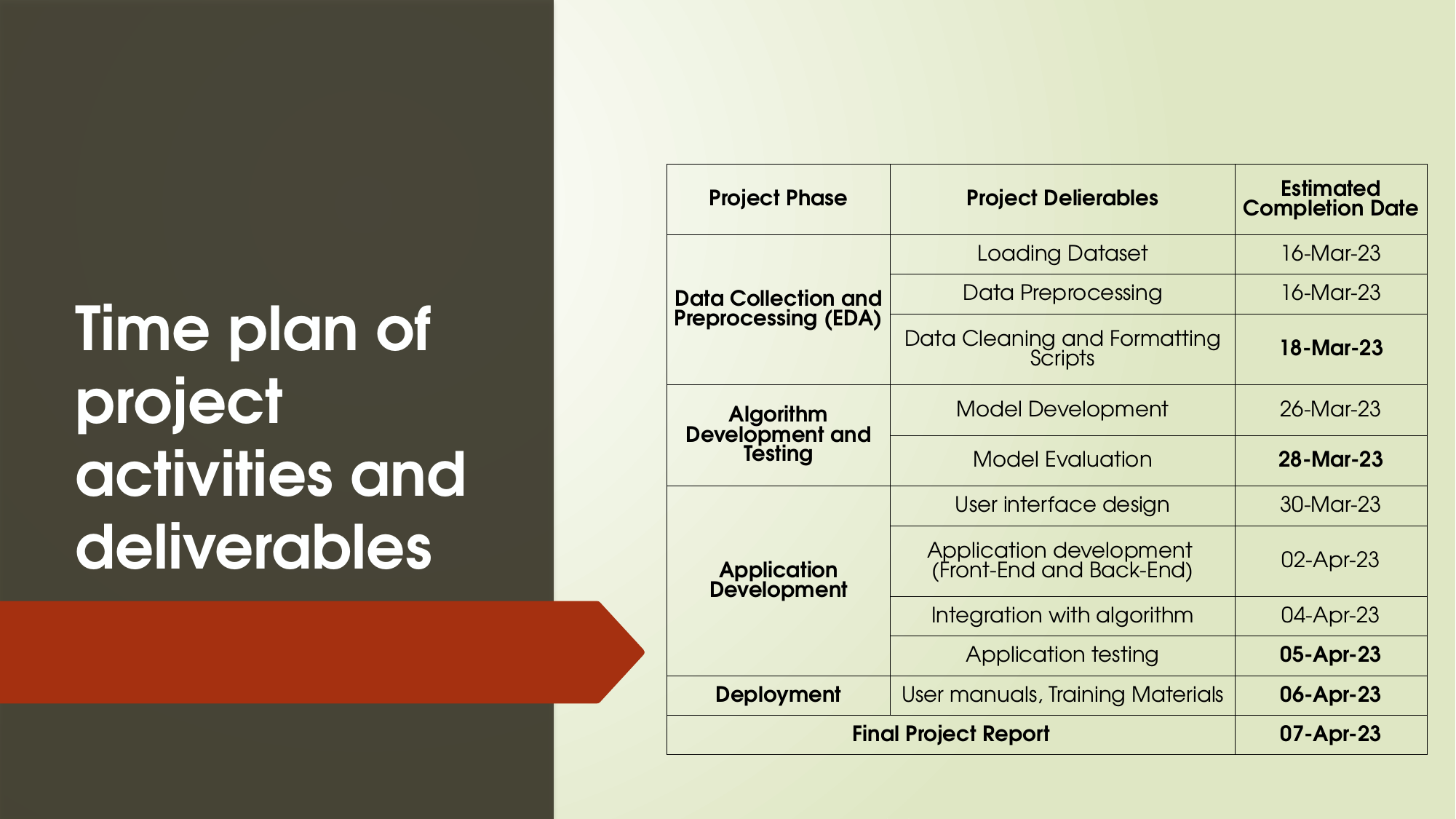

# Time plan of project activities and deliverables
| Project Phase | Project Delierables | Estimated Completion Date |
| --- | --- | --- |
| Data Collection and Preprocessing (EDA) | Loading Dataset | 16-Mar-23 |
|  | Data Preprocessing | 16-Mar-23 |
|  | Data Cleaning and Formatting Scripts | 18-Mar-23 |
| Algorithm Development and Testing | Model Development | 26-Mar-23 |
|  | Model Evaluation | 28-Mar-23 |
| Application Development | User interface design | 30-Mar-23 |
|  | Application development (Front-End and Back-End) | 02-Apr-23 |
|  | Integration with algorithm | 04-Apr-23 |
|  | Application testing | 05-Apr-23 |
| Deployment | User manuals, Training Materials | 06-Apr-23 |
| Final Project Report |  | 07-Apr-23 |